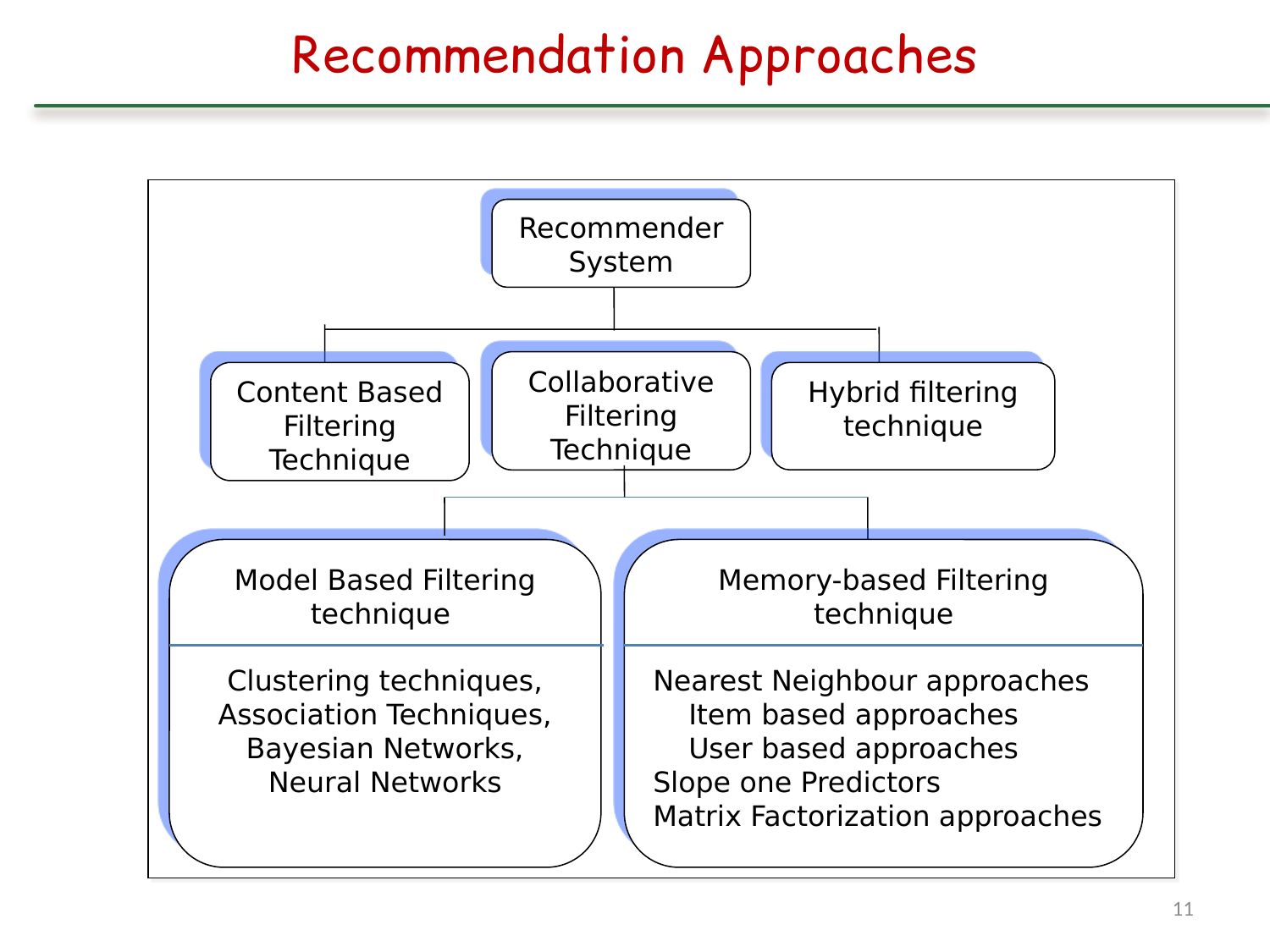

Recommendation Approaches

Recommender System

Collaborative Filtering Technique
Content Based Filtering Technique
Hybrid filtering technique

Model Based Filtering technique

Clustering techniques,
Association Techniques,
Bayesian Networks,
Neural Networks

Memory-based Filtering technique

Nearest Neighbour approaches
    Item based approaches
    User based approaches
Slope one Predictors
Matrix Factorization approaches

11